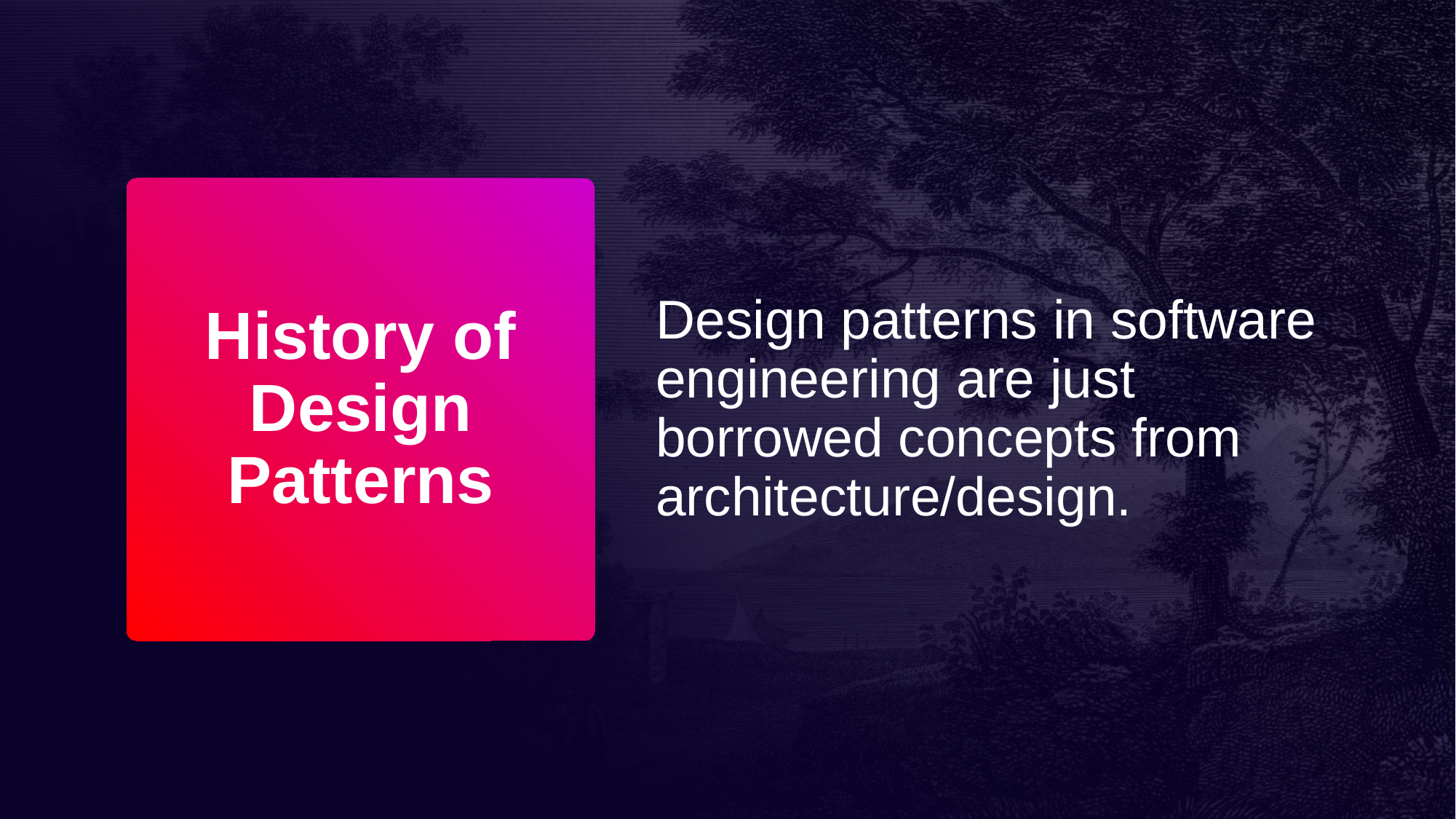

Design patterns in software engineering are just borrowed concepts from architecture/design.
# History of Design Patterns